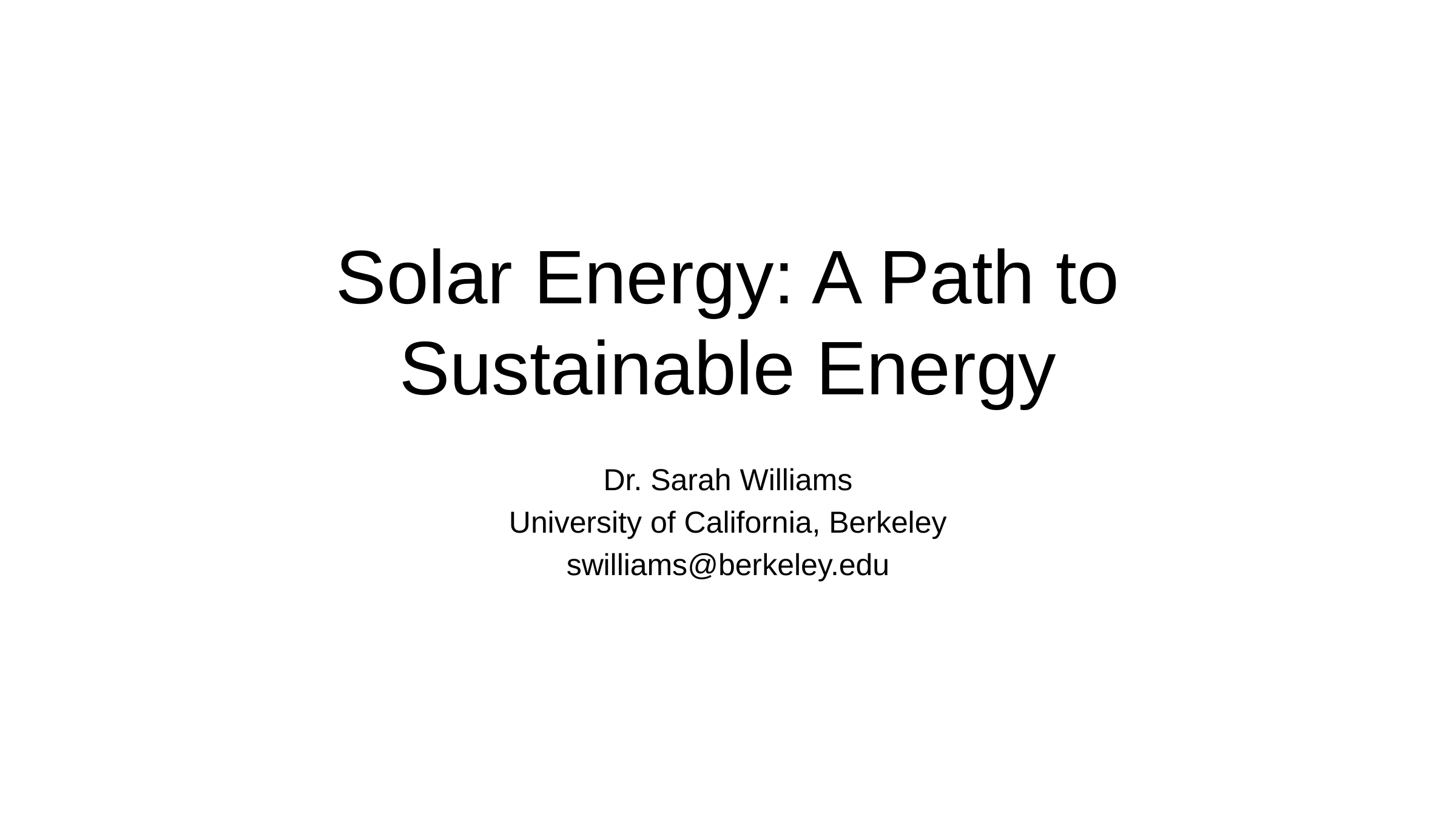

# Solar Energy: A Path to Sustainable Energy
Dr. Sarah Williams
University of California, Berkeley
swilliams@berkeley.edu